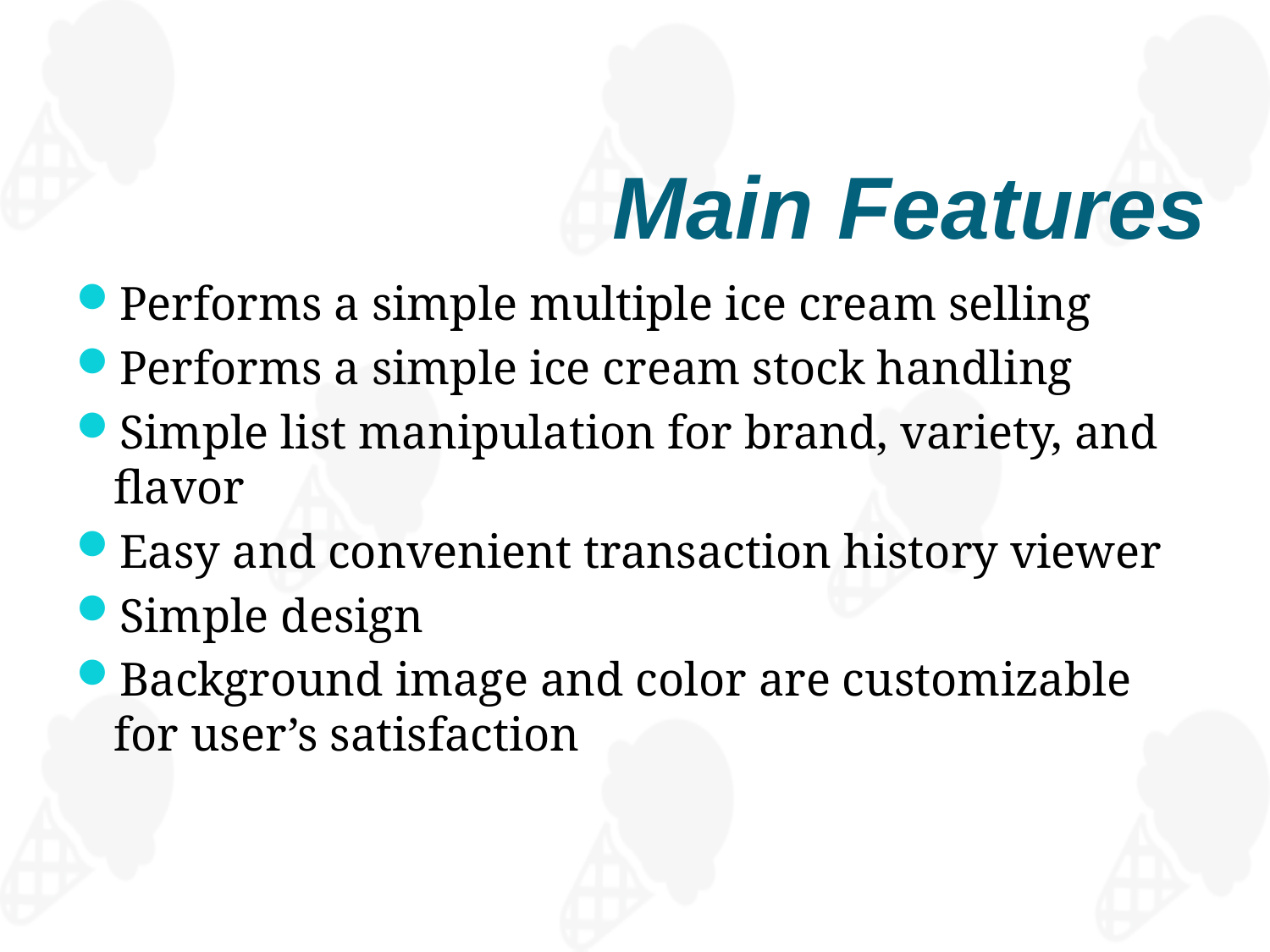

# Main Features
Performs a simple multiple ice cream selling
Performs a simple ice cream stock handling
Simple list manipulation for brand, variety, and flavor
Easy and convenient transaction history viewer
Simple design
Background image and color are customizable for user’s satisfaction